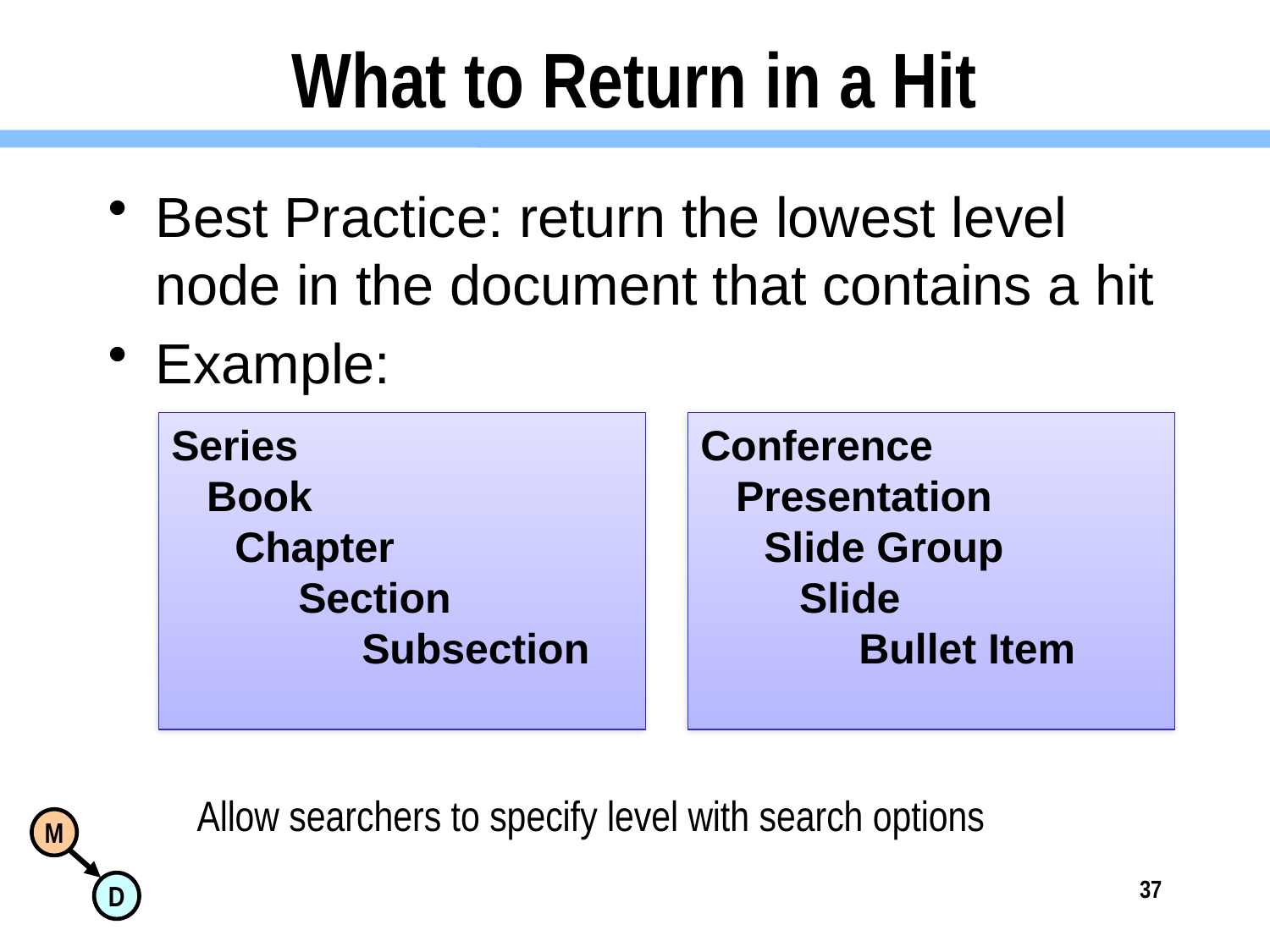

# What to Return in a Hit
Best Practice: return the lowest level node in the document that contains a hit
Example:

Series
   Book
Chapter
Section
Subsection

Conference
   Presentation
Slide Group
   Slide
        Bullet Item

Allow searchers to specify level with search options
37